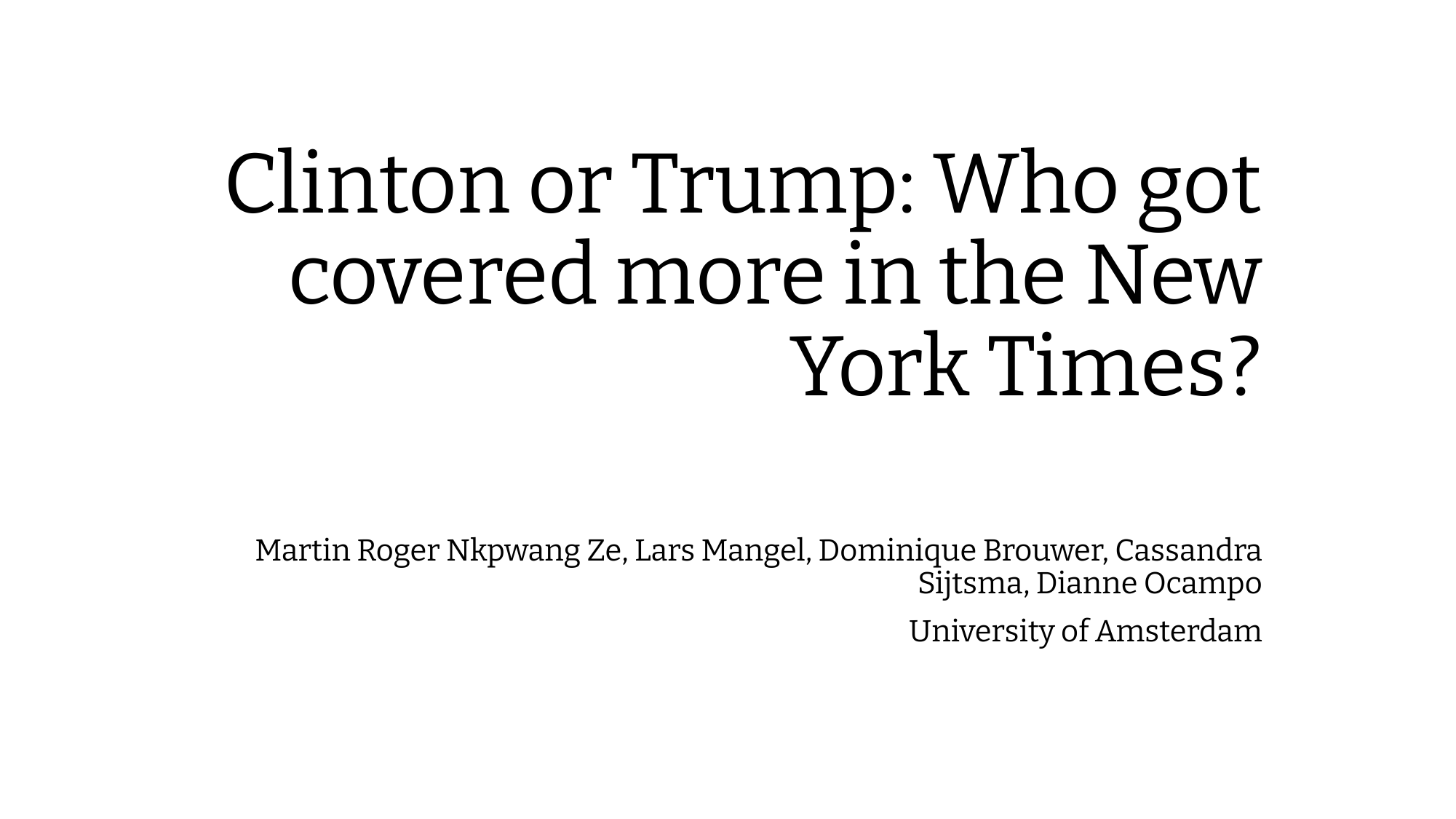

# Clinton or Trump: Who got covered more in the New York Times?
Martin Roger Nkpwang Ze, Lars Mangel, Dominique Brouwer, Cassandra Sijtsma, Dianne Ocampo
University of Amsterdam